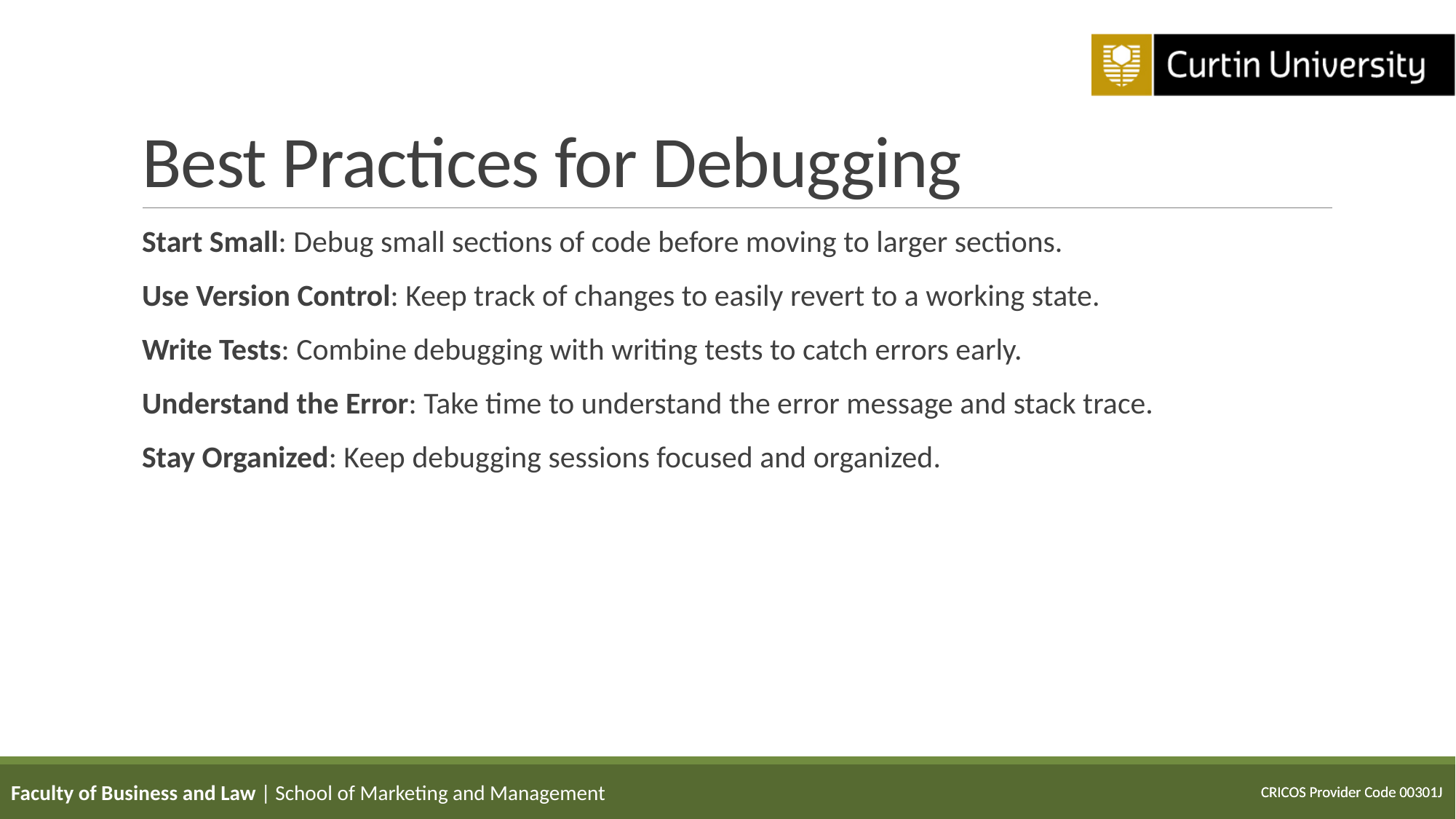

# Best Practices for Debugging
Start Small: Debug small sections of code before moving to larger sections.
Use Version Control: Keep track of changes to easily revert to a working state.
Write Tests: Combine debugging with writing tests to catch errors early.
Understand the Error: Take time to understand the error message and stack trace.
Stay Organized: Keep debugging sessions focused and organized.
Faculty of Business and Law | School of Marketing and Management